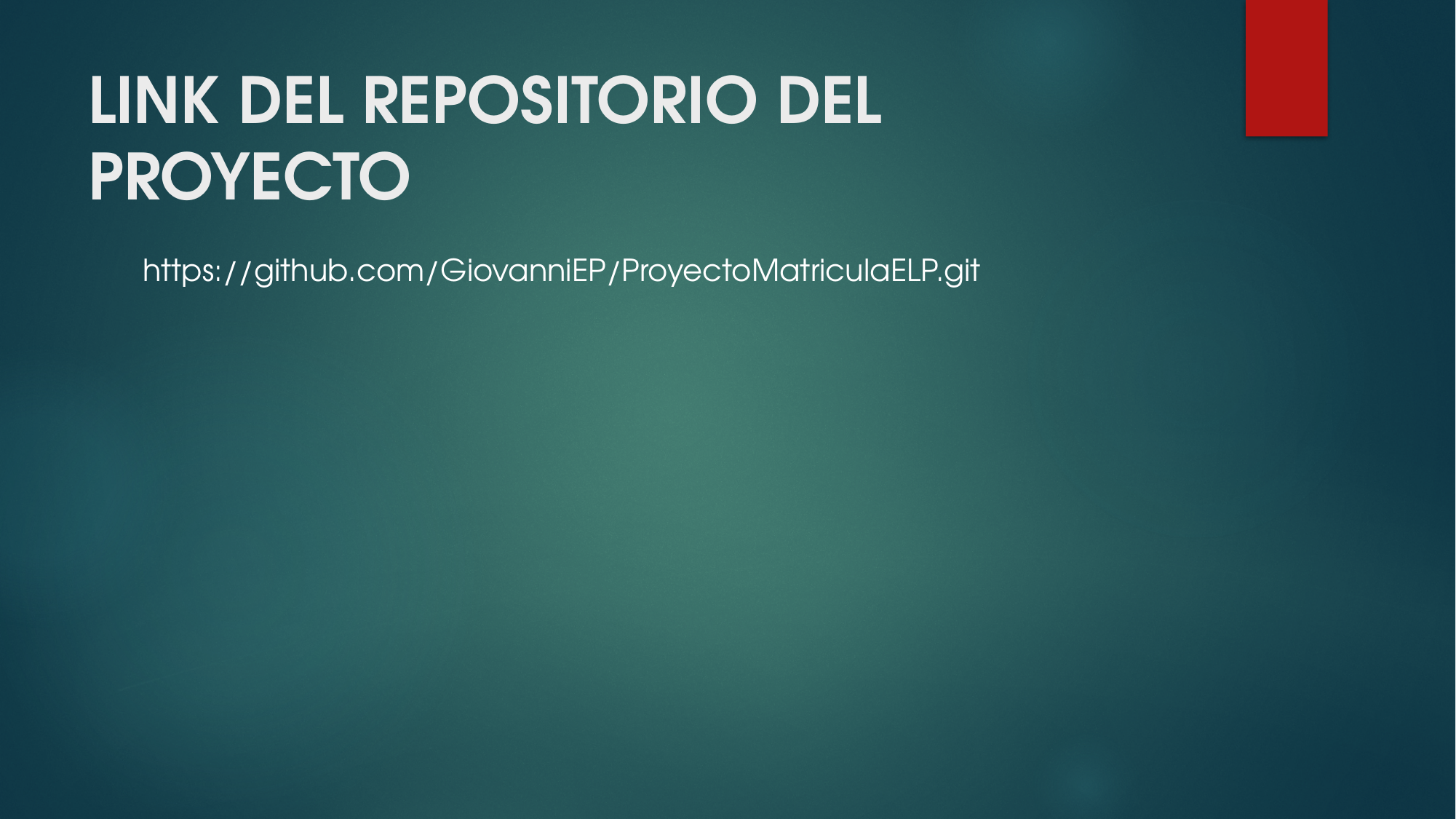

# LINK DEL REPOSITORIO DEL PROYECTO
https://github.com/GiovanniEP/ProyectoMatriculaELP.git